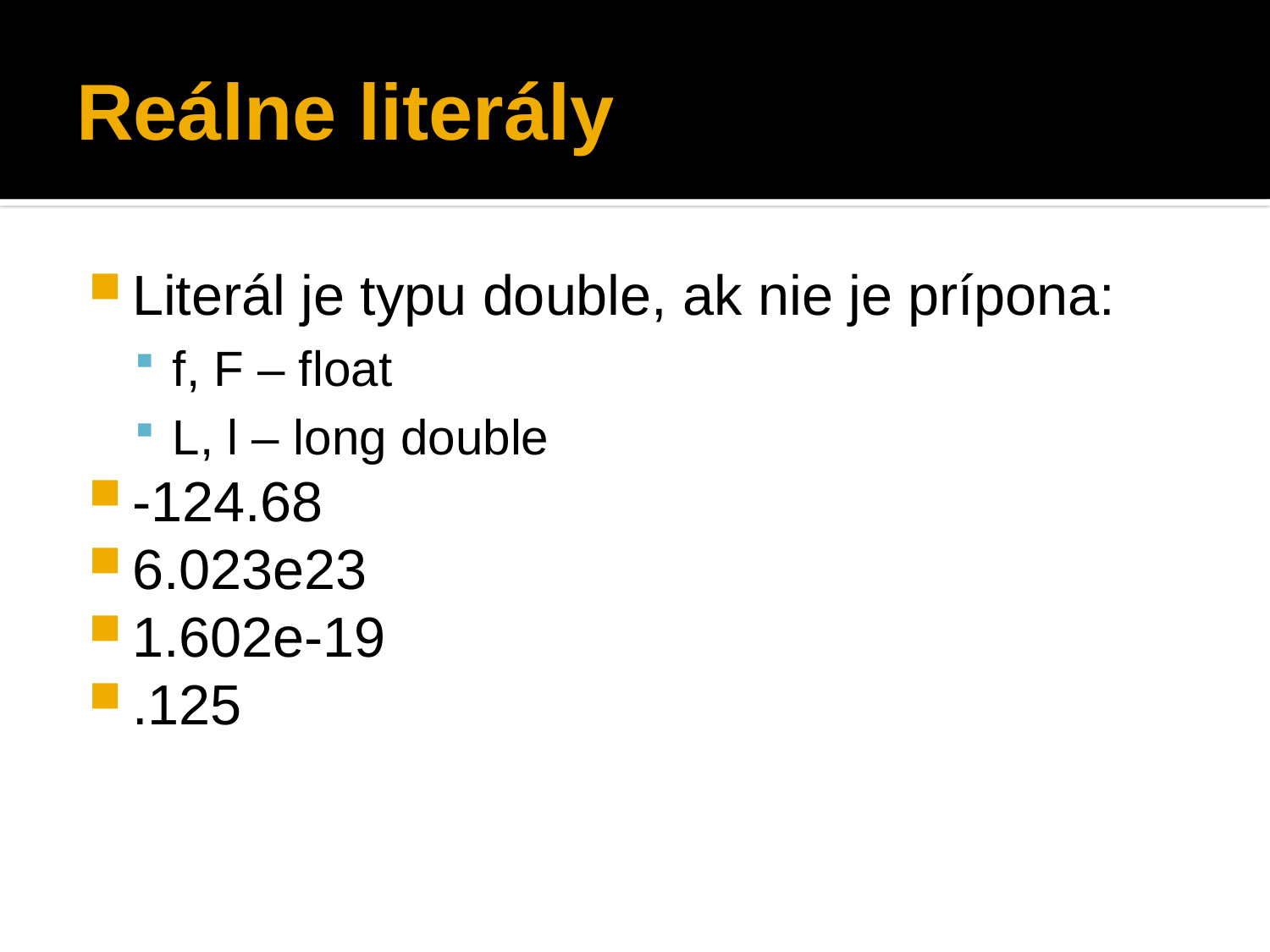

# Reálne literály
Literál je typu double, ak nie je prípona:
f, F – float
L, l – long double
-124.68
6.023e23
1.602e-19
.125